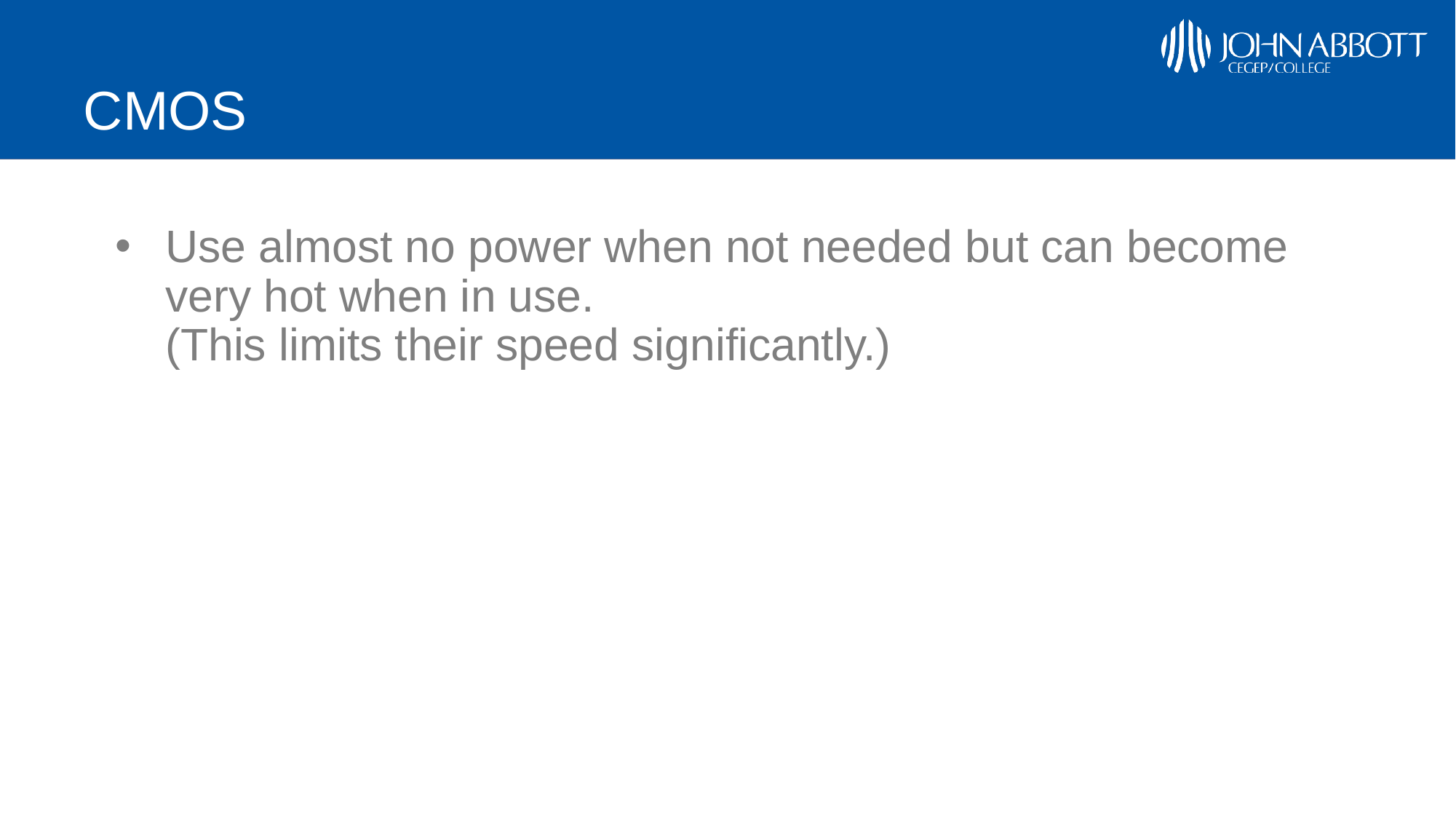

# CMOS
Use almost no power when not needed but can become very hot when in use.
(This limits their speed significantly.)